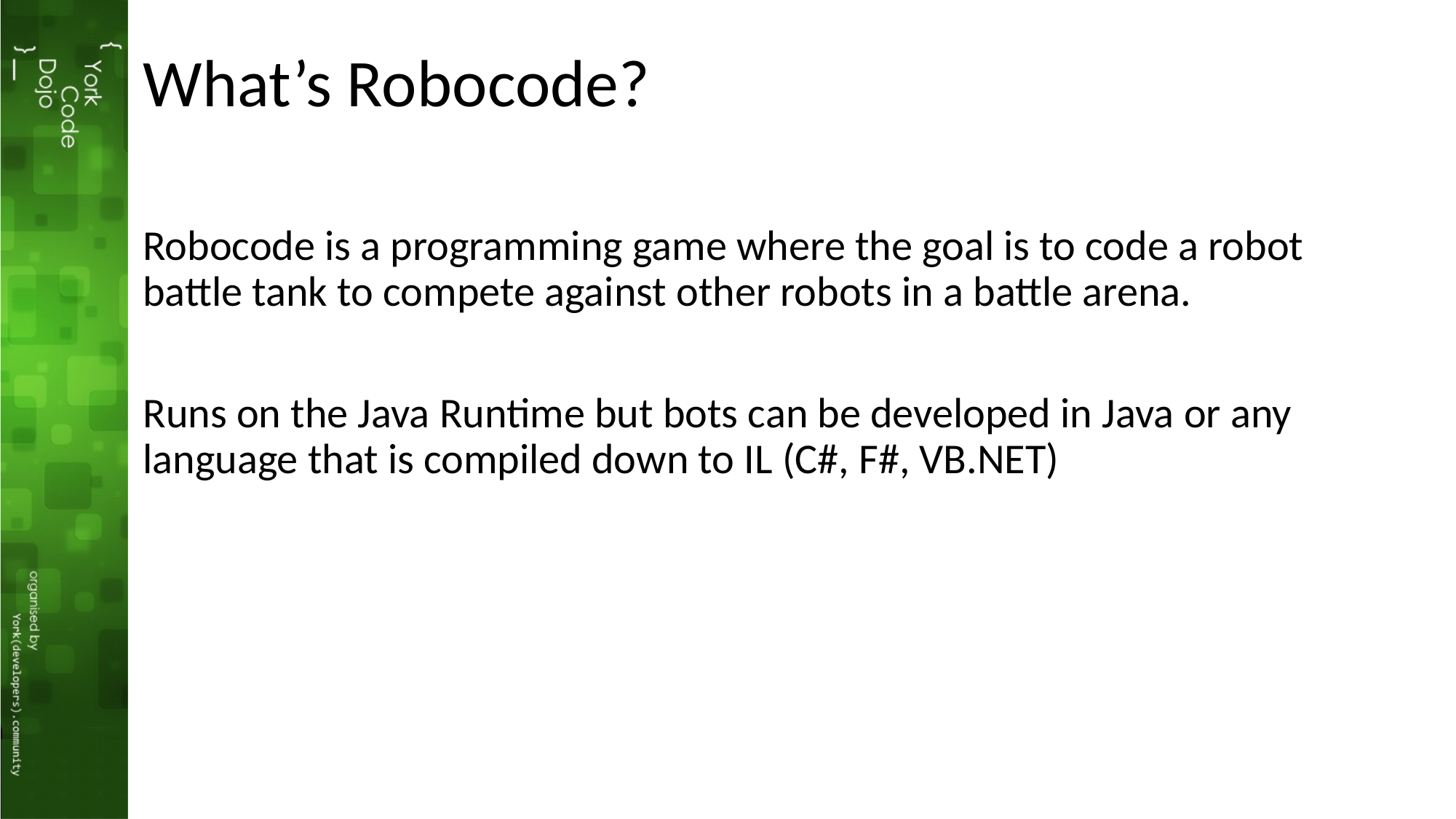

# What’s Robocode?
Robocode is a programming game where the goal is to code a robot battle tank to compete against other robots in a battle arena.

Runs on the Java Runtime but bots can be developed in Java or any language that is compiled down to IL (C#, F#, VB.NET)